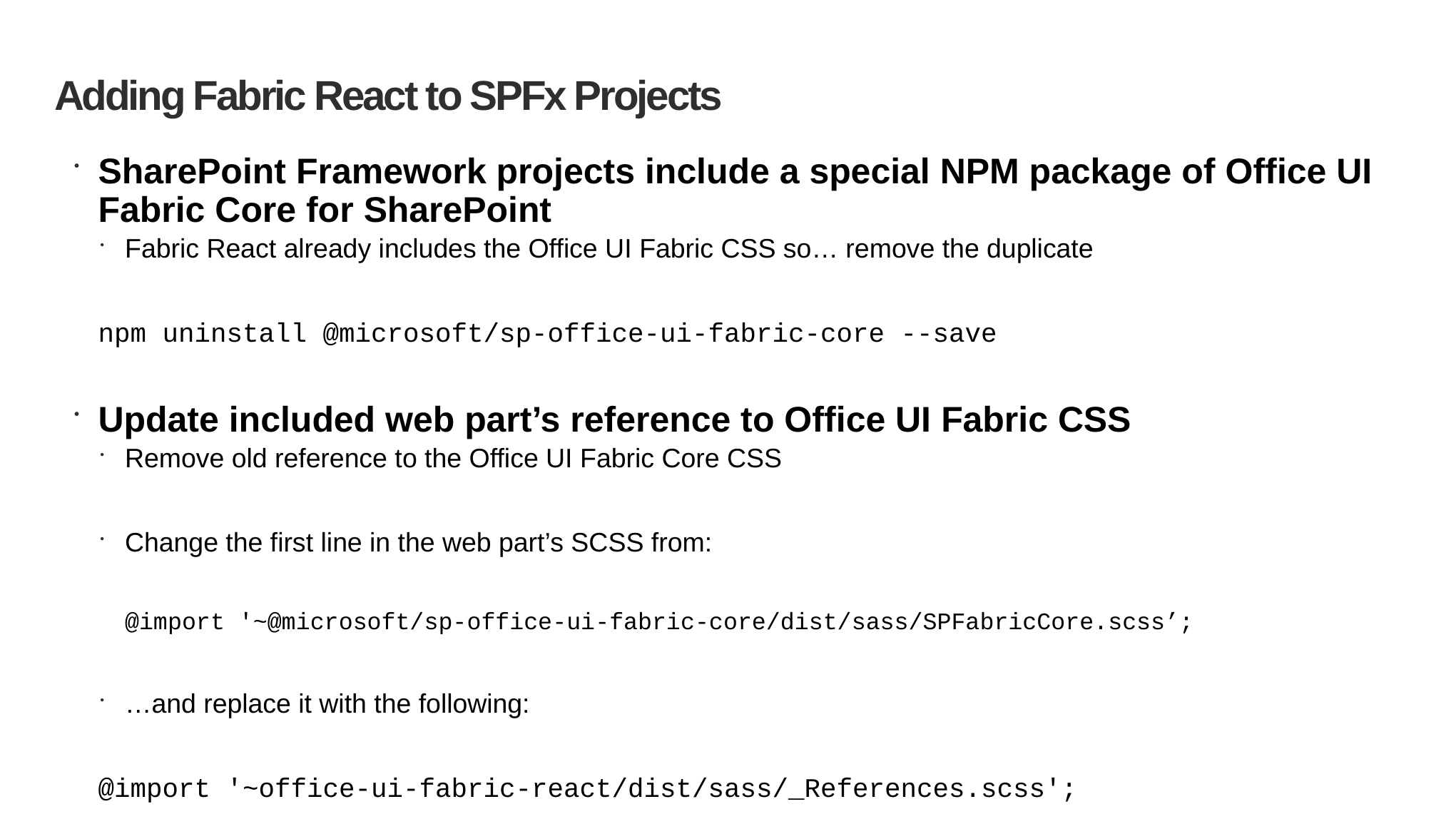

# Adding Fabric React to SPFx Projects
SharePoint Framework projects include a special NPM package of Office UI Fabric Core for SharePoint
Fabric React already includes the Office UI Fabric CSS so… remove the duplicate

npm uninstall @microsoft/sp-office-ui-fabric-core --save

Update included web part’s reference to Office UI Fabric CSS
Remove old reference to the Office UI Fabric Core CSS

Change the first line in the web part’s SCSS from:

@import '~@microsoft/sp-office-ui-fabric-core/dist/sass/SPFabricCore.scss’;

…and replace it with the following:

@import '~office-ui-fabric-react/dist/sass/_References.scss';